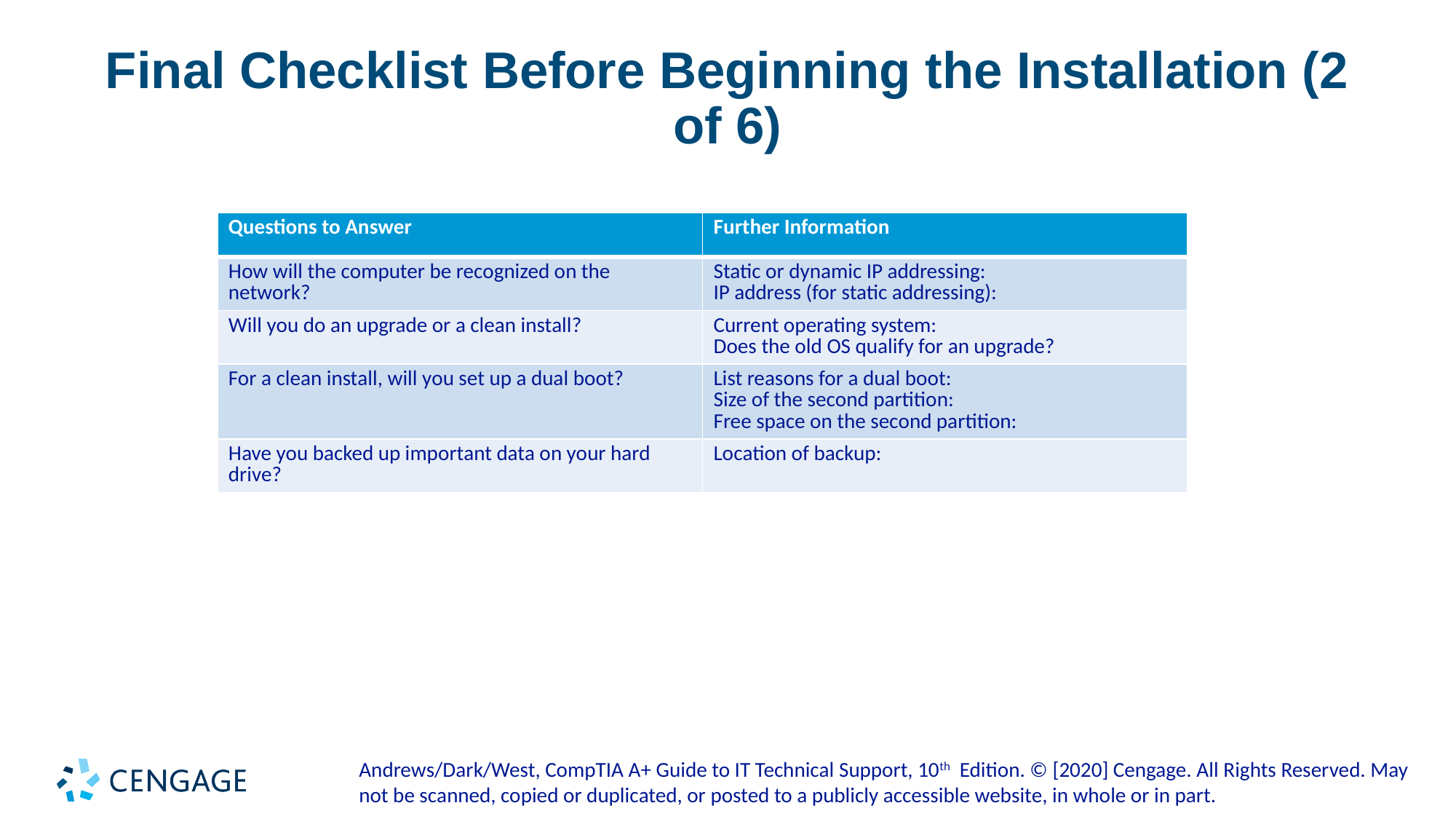

# Final Checklist Before Beginning the Installation (2 of 6)
| Questions to Answer | Further Information |
| --- | --- |
| How will the computer be recognized on the network? | Static or dynamic IP addressing: IP address (for static addressing): |
| Will you do an upgrade or a clean install? | Current operating system: Does the old OS qualify for an upgrade? |
| For a clean install, will you set up a dual boot? | List reasons for a dual boot: Size of the second partition: Free space on the second partition: |
| Have you backed up important data on your hard drive? | Location of backup: |